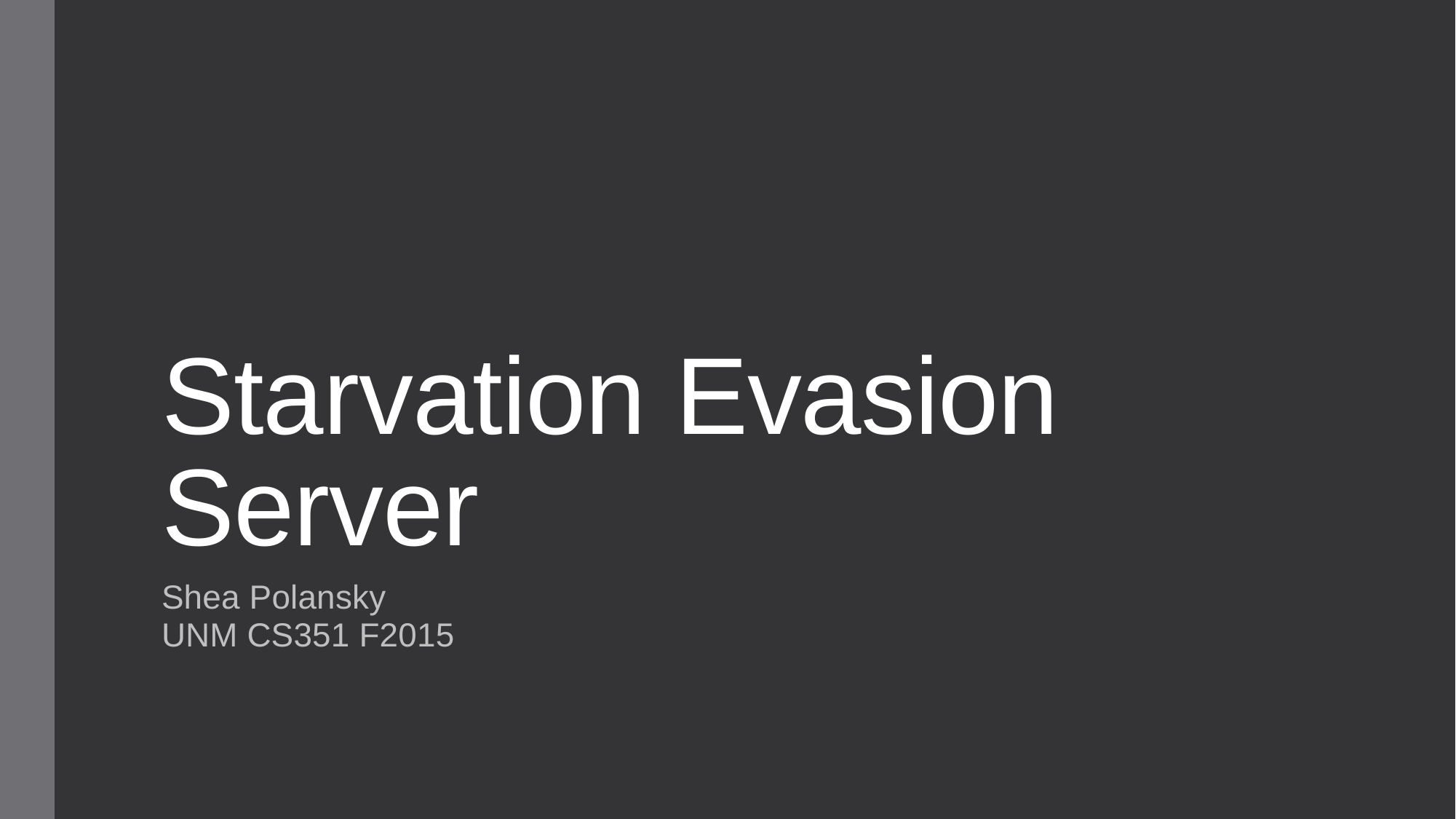

# Starvation Evasion Server
Shea Polansky
UNM CS351 F2015